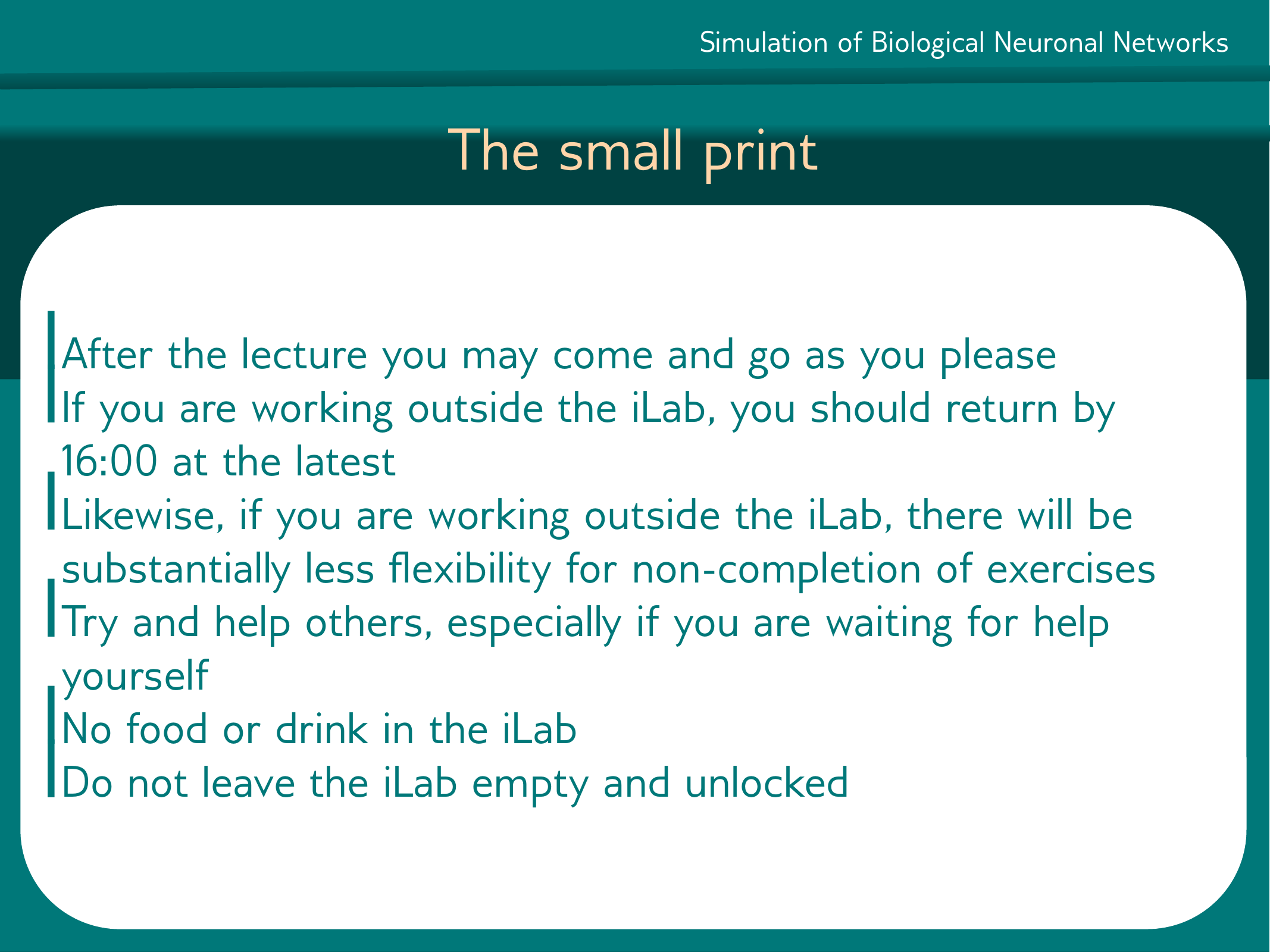

Simulation of Biological Neuronal Networks
The small print
After the lecture you may come and go as you please
If you are working outside the iLab, you should return by 16:00 at the latest
Likewise, if you are working outside the iLab, there will be substantially less flexibility for non-completion of exercises
Try and help others, especially if you are waiting for help yourself
No food or drink in the iLab
Do not leave the iLab empty and unlocked